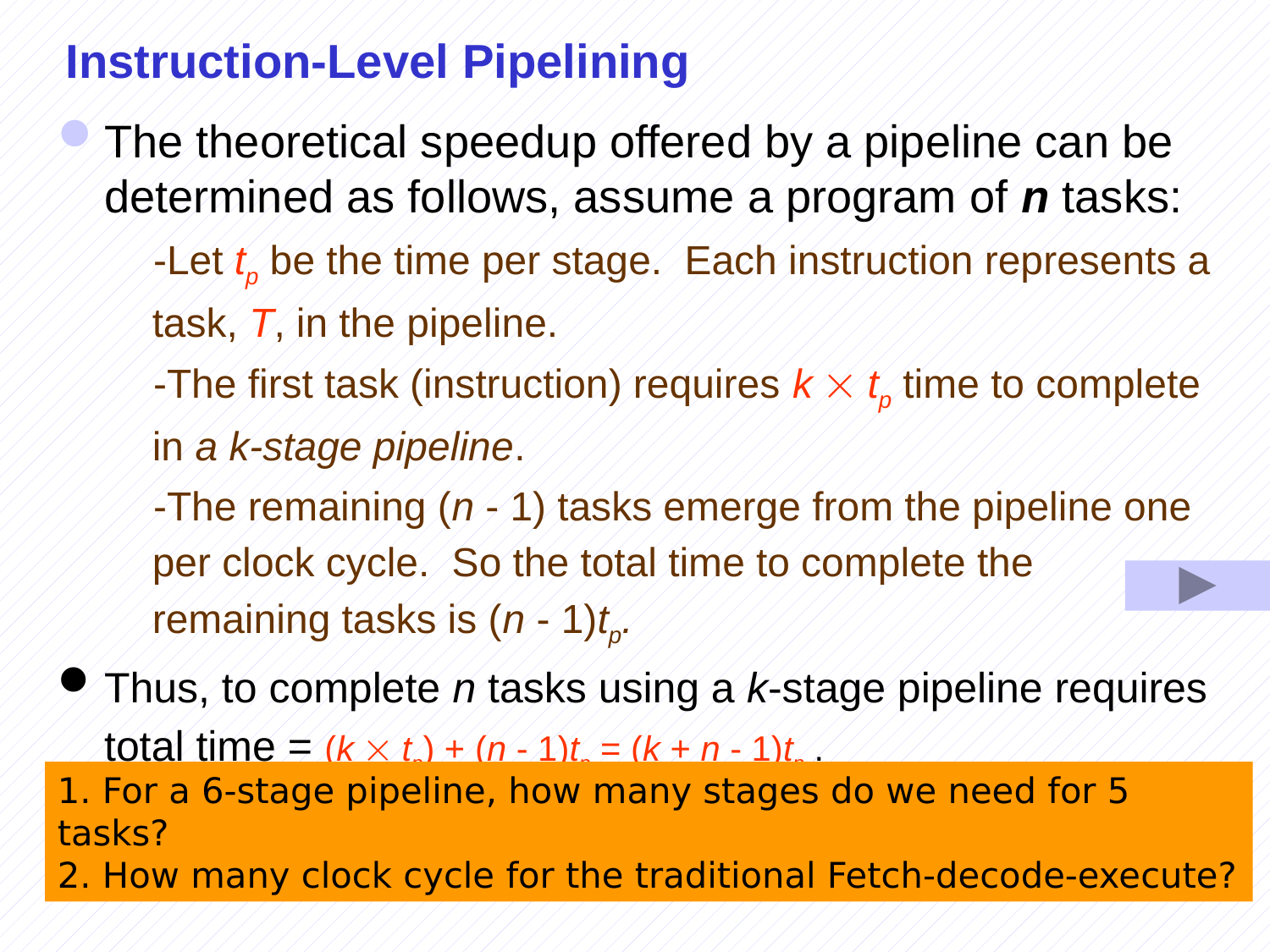

# Instruction-Level Pipelining
The theoretical speedup offered by a pipeline can be determined as follows, assume a program of n tasks:
-Let tp be the time per stage.  Each instruction represents a task, T, in the pipeline.
-The first task (instruction) requires k × tp time to complete in a k-stage pipeline.
-The remaining (n - 1) tasks emerge from the pipeline one per clock cycle.  So the total time to complete the remaining tasks is (n - 1)tp.
Thus, to complete n tasks using a k-stage pipeline requires total time = (k × tp) + (n - 1)tp = (k + n - 1)tp .

1. For a 6-stage pipeline, how many stages do we need for 5 tasks?
2. How many clock cycle for the traditional Fetch-decode-execute?